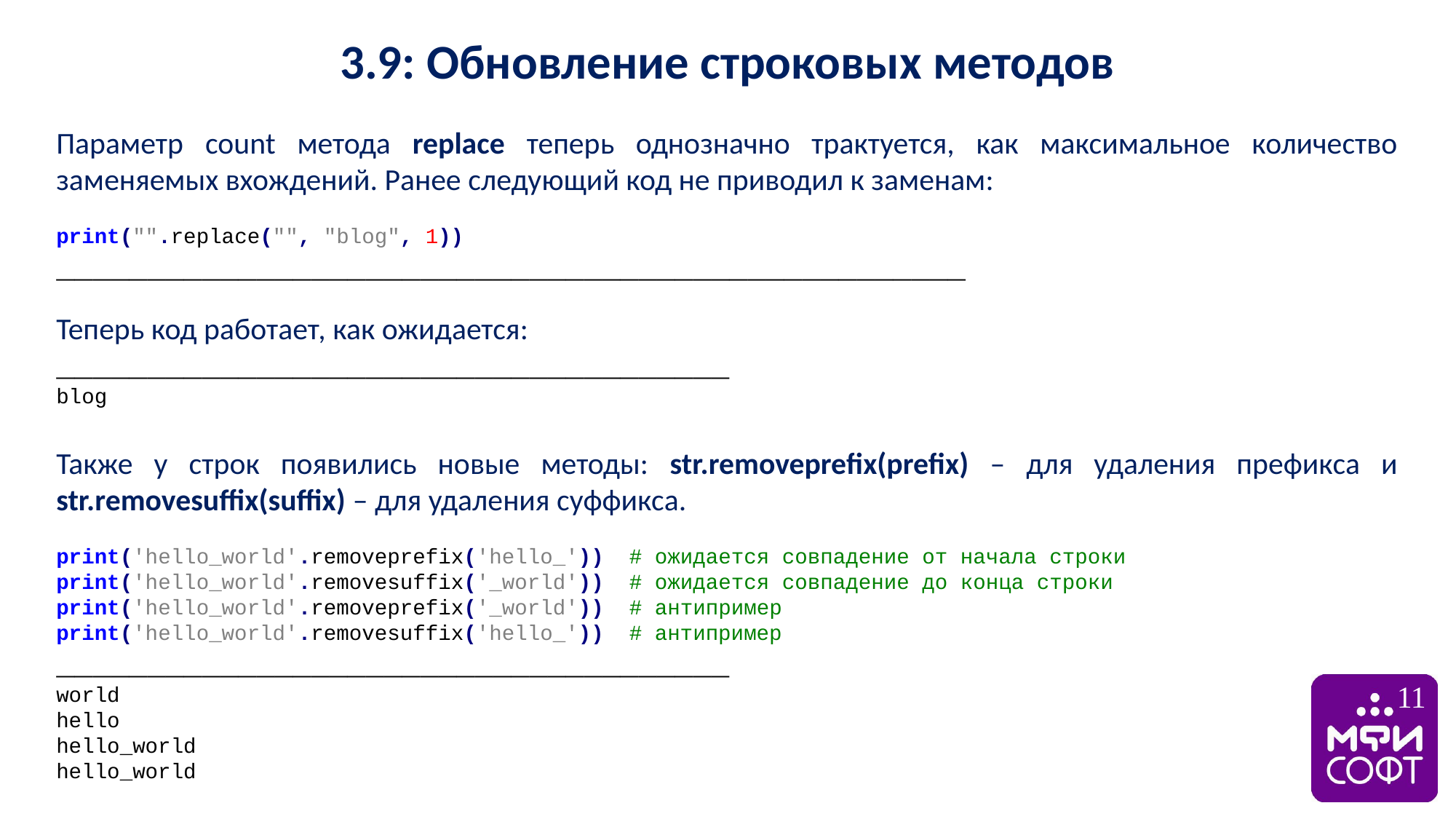

3.9: Обновление строковых методов
Параметр count метода replace теперь однозначно трактуется, как максимальное количество заменяемых вхождений. Ранее следующий код не приводил к заменам:

print("".replace("", "blog", 1))
__________________________________________________

Теперь код работает, как ожидается:
_____________________________________
blog

Также у строк появились новые методы: str.removeprefix(prefix) – для удаления префикса и str.removesuffix(suffix) – для удаления суффикса.

print('hello_world'.removeprefix('hello_'))  # ожидается совпадение от начала строки
print('hello_world'.removesuffix('_world'))  # ожидается совпадение до конца строки
print('hello_world'.removeprefix('_world'))  # антипример
print('hello_world'.removesuffix('hello_'))  # антипример
_____________________________________
world
hello
hello_world
hello_world